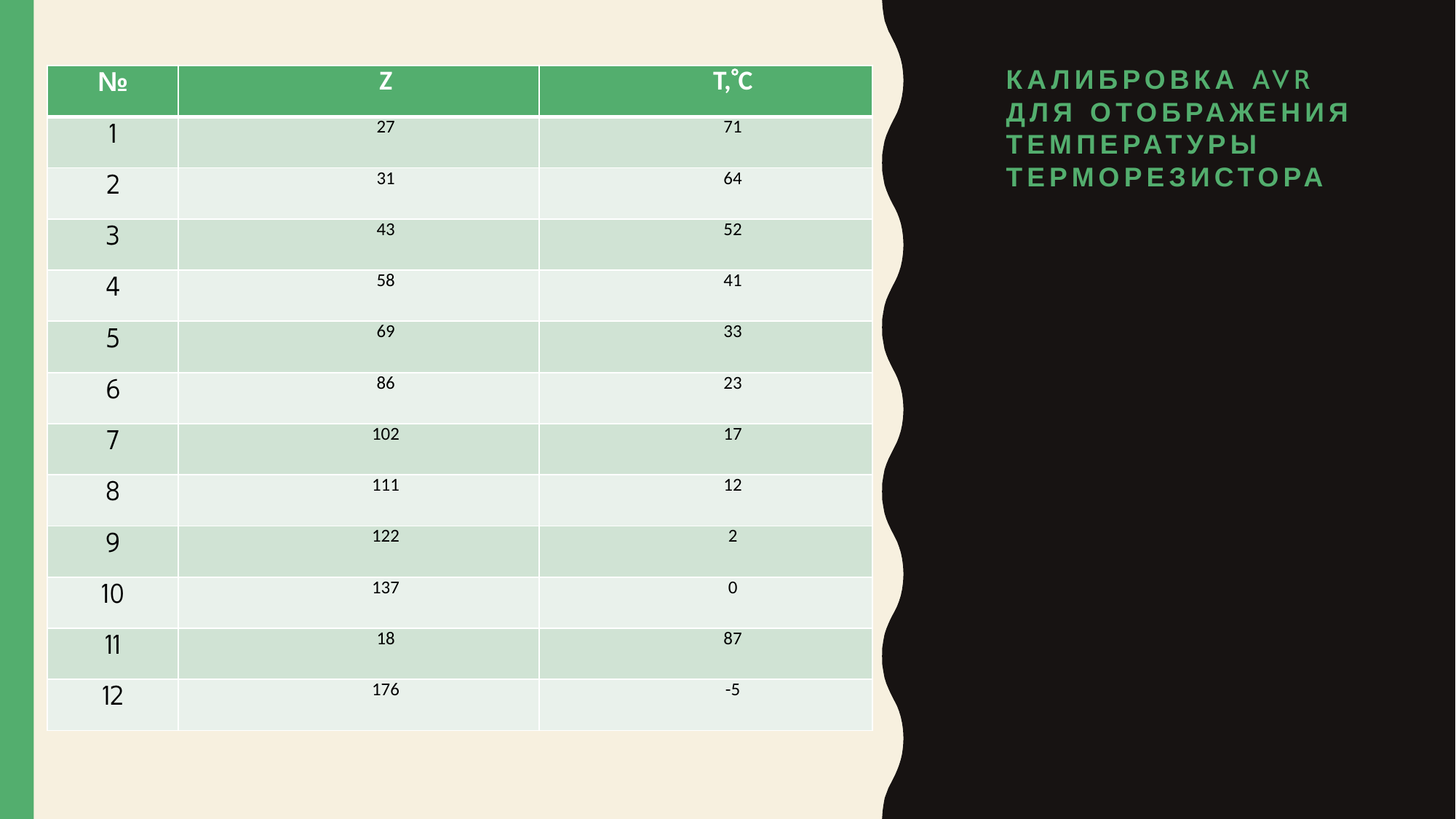

# Калибровка AVR для отображения температуры терморезистора
| № | Z | T,°С |
| --- | --- | --- |
| 1 | 27 | 71 |
| 2 | 31 | 64 |
| 3 | 43 | 52 |
| 4 | 58 | 41 |
| 5 | 69 | 33 |
| 6 | 86 | 23 |
| 7 | 102 | 17 |
| 8 | 111 | 12 |
| 9 | 122 | 2 |
| 10 | 137 | 0 |
| 11 | 18 | 87 |
| 12 | 176 | -5 |